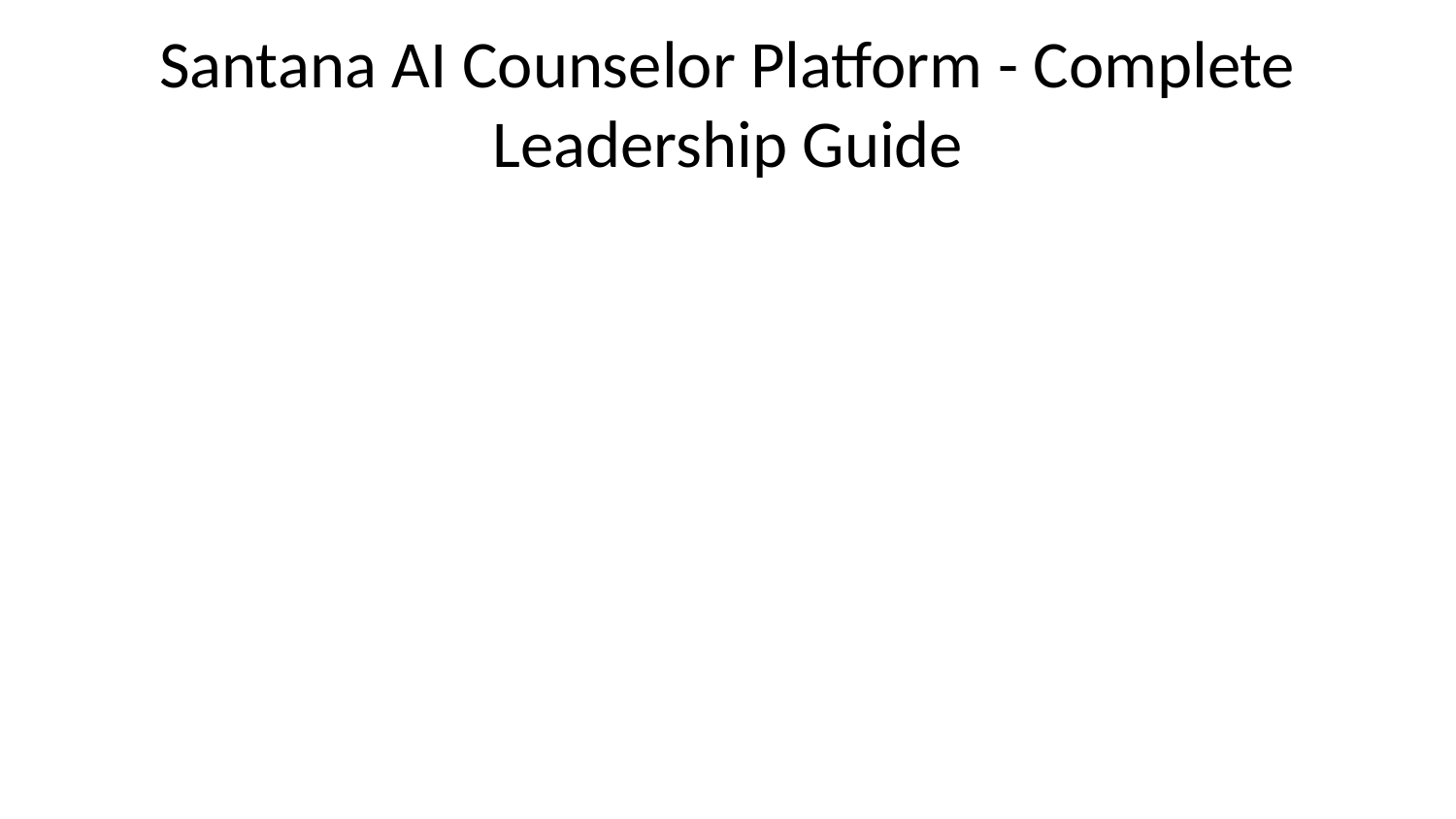

# Santana AI Counselor Platform - Complete Leadership Guide